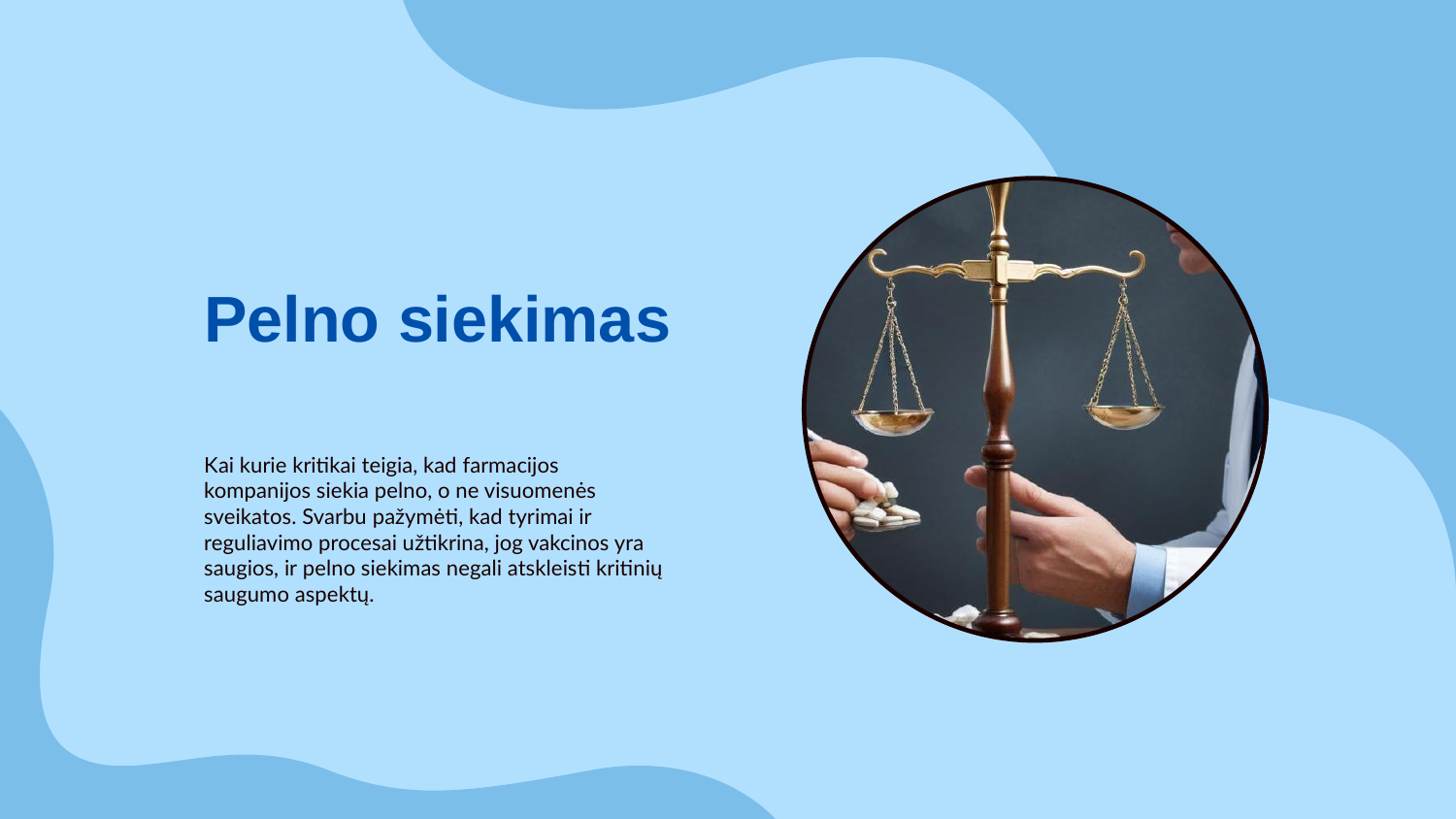

# Pelno siekimas
Kai kurie kritikai teigia, kad farmacijos kompanijos siekia pelno, o ne visuomenės sveikatos. Svarbu pažymėti, kad tyrimai ir reguliavimo procesai užtikrina, jog vakcinos yra saugios, ir pelno siekimas negali atskleisti kritinių saugumo aspektų.